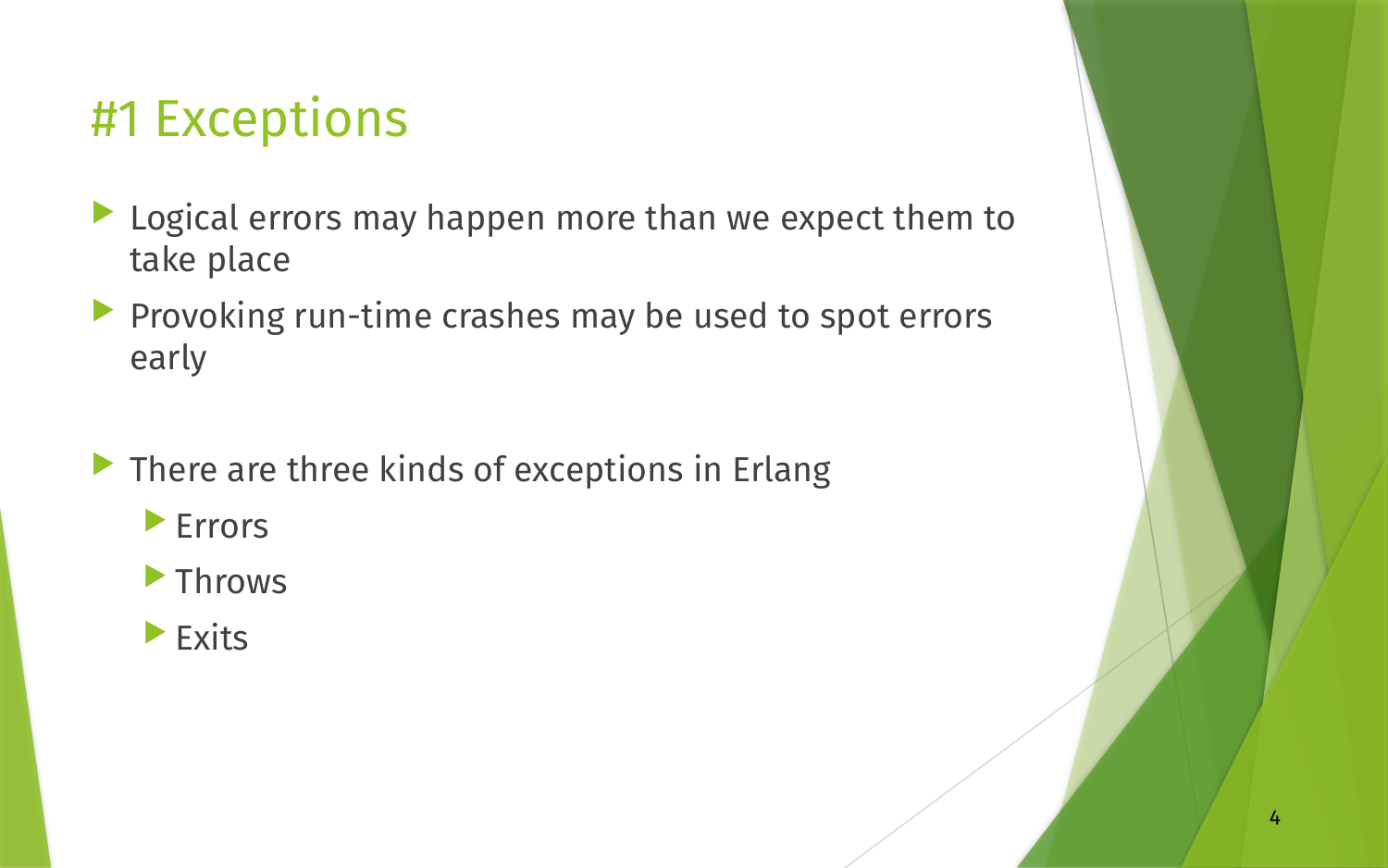

# #1 Exceptions
Logical errors may happen more than we expect them to take place
Provoking run-time crashes may be used to spot errors early

There are three kinds of exceptions in Erlang
Errors
Throws
Exits